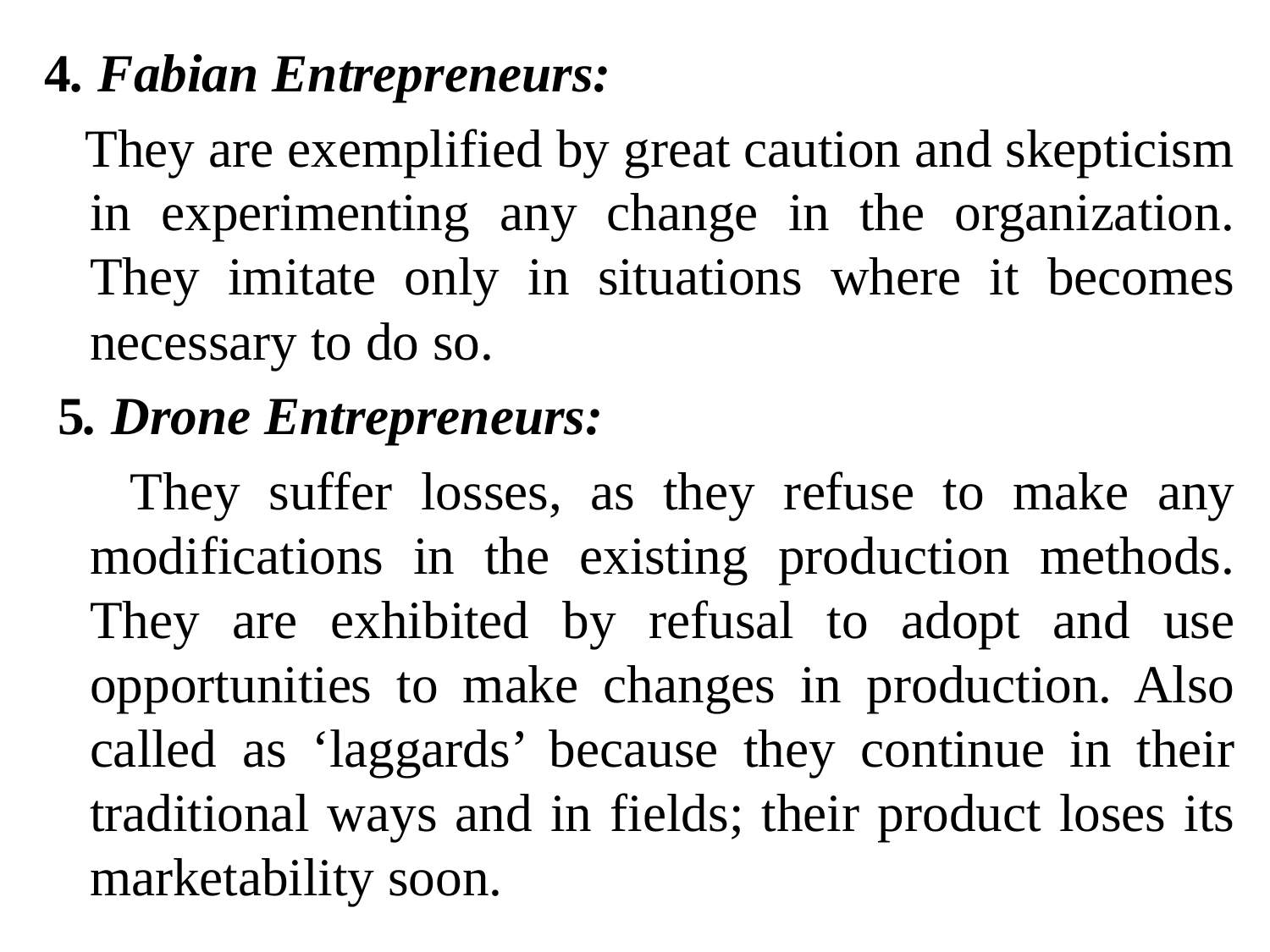

#
4. Fabian Entrepreneurs:
   They are exemplified by great caution and skepticism in experimenting any change in the organization. They imitate only in situations where it becomes necessary to do so.
 5. Drone Entrepreneurs:
   They suffer losses, as they refuse to make any modifications in the existing production methods. They are exhibited by refusal to adopt and use opportunities to make changes in production. Also called as ‘laggards’ because they continue in their traditional ways and in fields; their product loses its marketability soon.